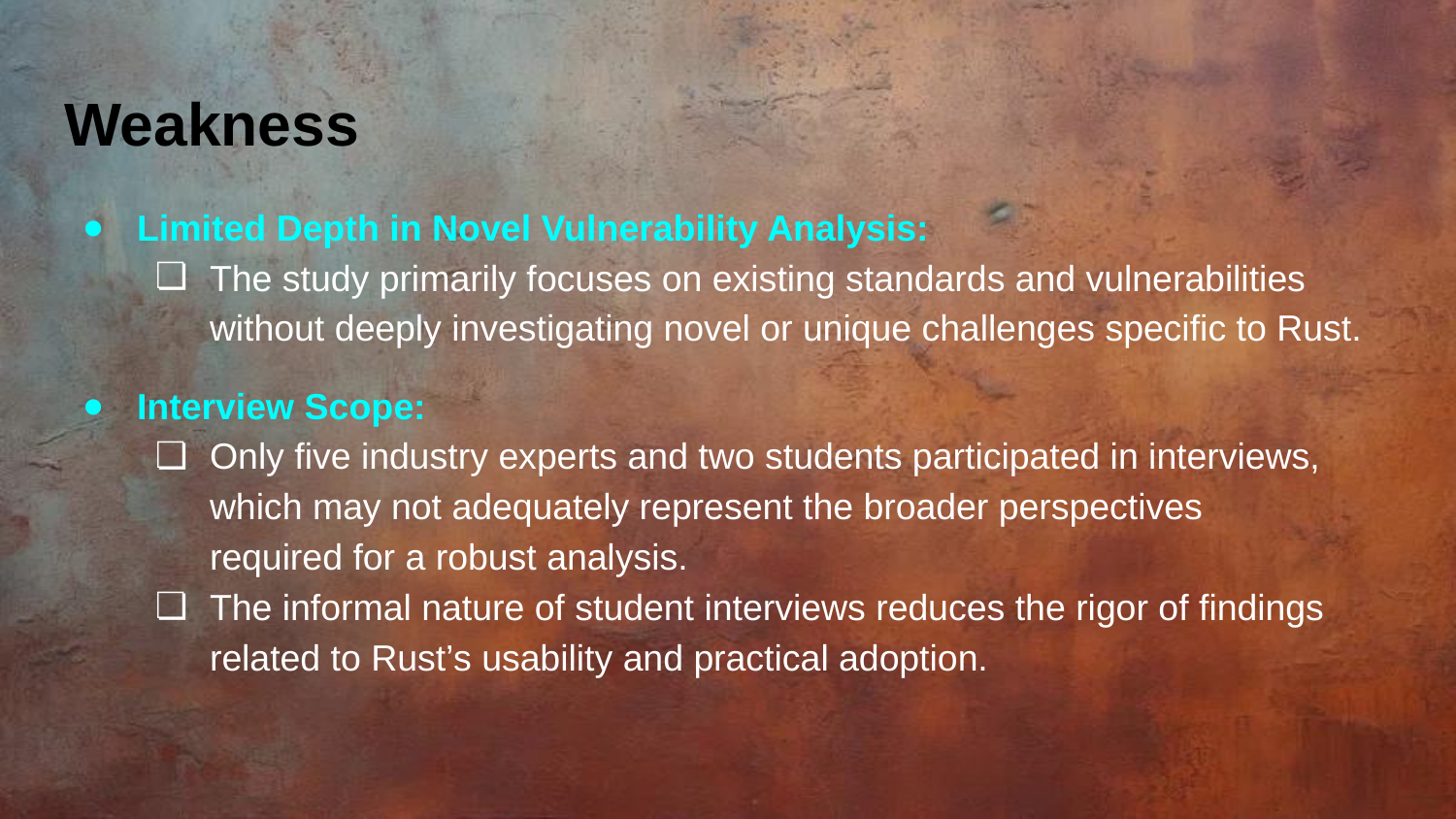

# Weakness
Limited Depth in Novel Vulnerability Analysis:
The study primarily focuses on existing standards and vulnerabilities without deeply investigating novel or unique challenges specific to Rust.

Interview Scope:
Only five industry experts and two students participated in interviews, which may not adequately represent the broader perspectives required for a robust analysis.
The informal nature of student interviews reduces the rigor of findings related to Rust’s usability and practical adoption.